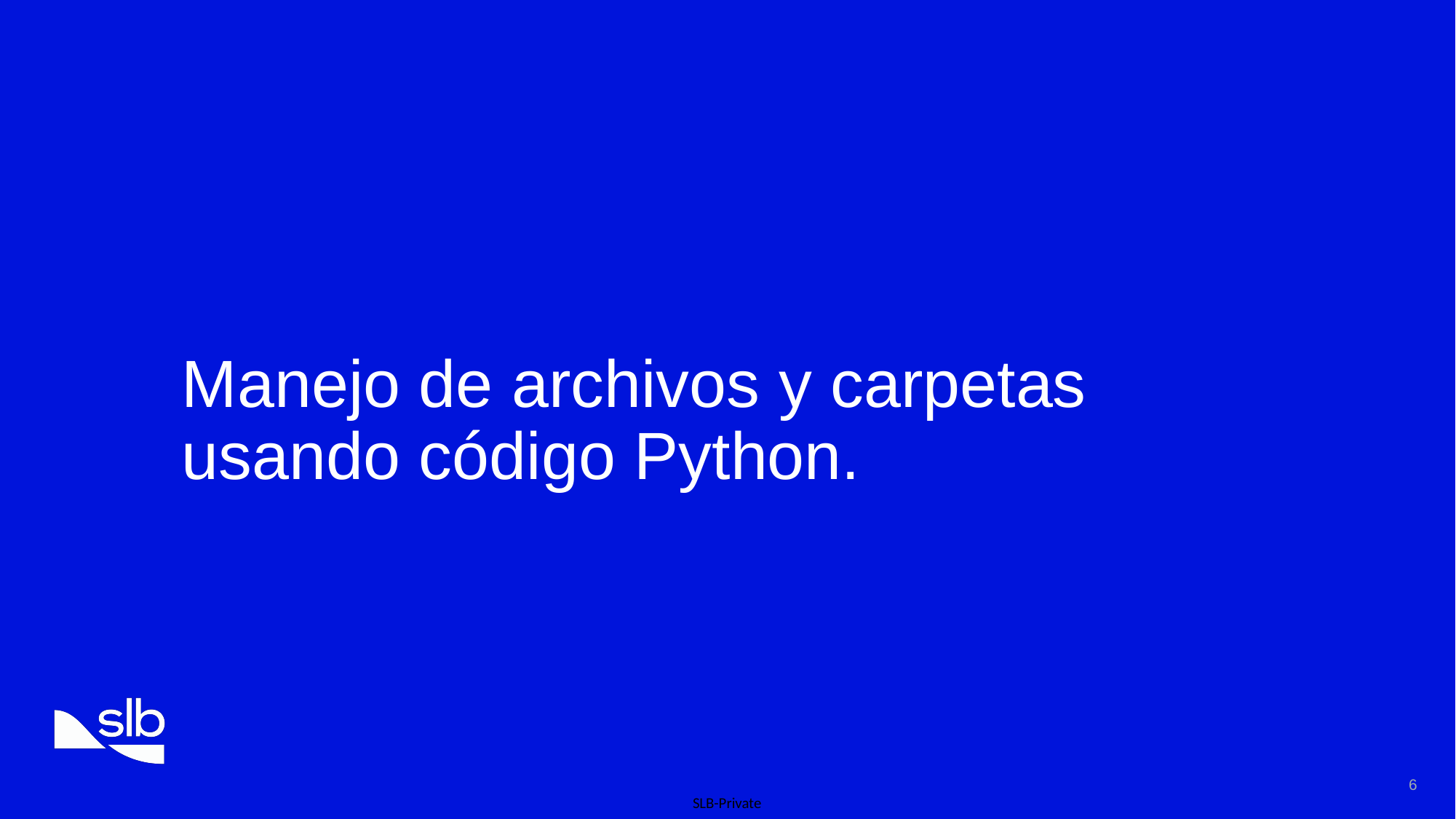

# Manejo de archivos y carpetas usando código Python.
6